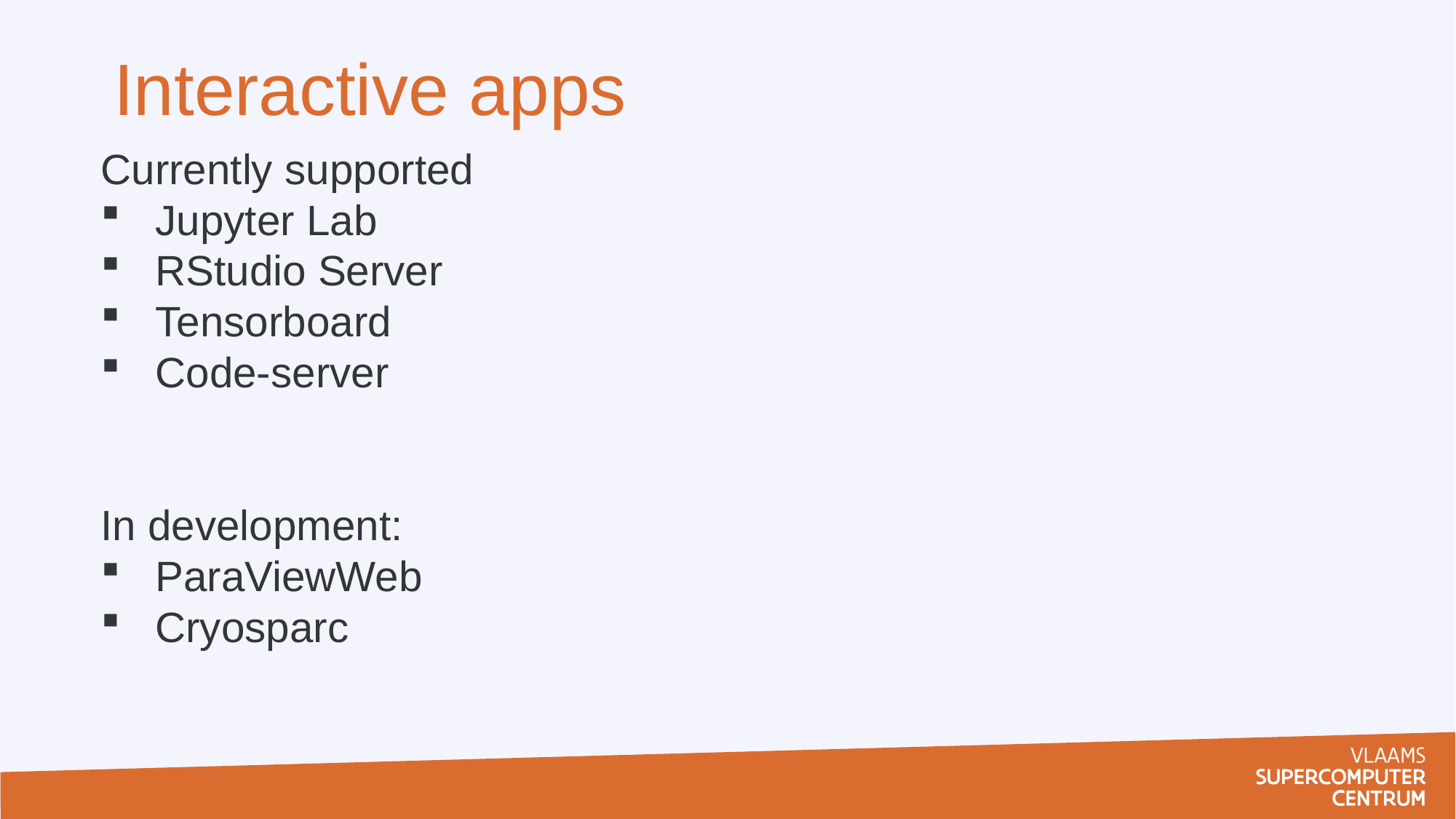

Interactive apps
Currently supported
Jupyter Lab
RStudio Server
Tensorboard
Code-server

In development:
ParaViewWeb
Cryosparc